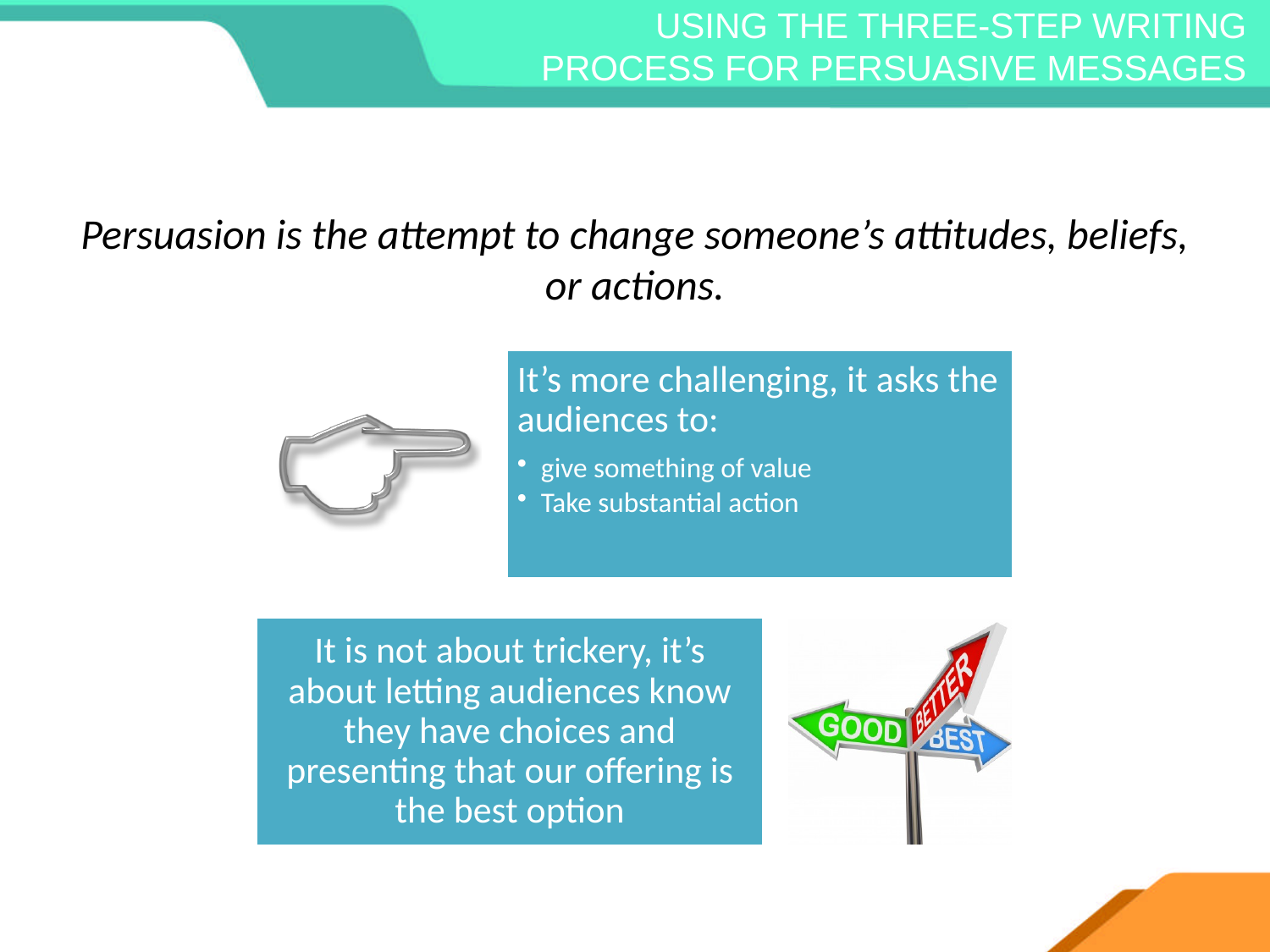

# USING THE THREE-STEP WRITING PROCESS FOR PERSUASIVE MESSAGES
Persuasion is the attempt to change someone’s attitudes, beliefs, or actions.
It’s more challenging, it asks the audiences to:
give something of value
Take substantial action
It is not about trickery, it’s about letting audiences know they have choices and presenting that our offering is the best option